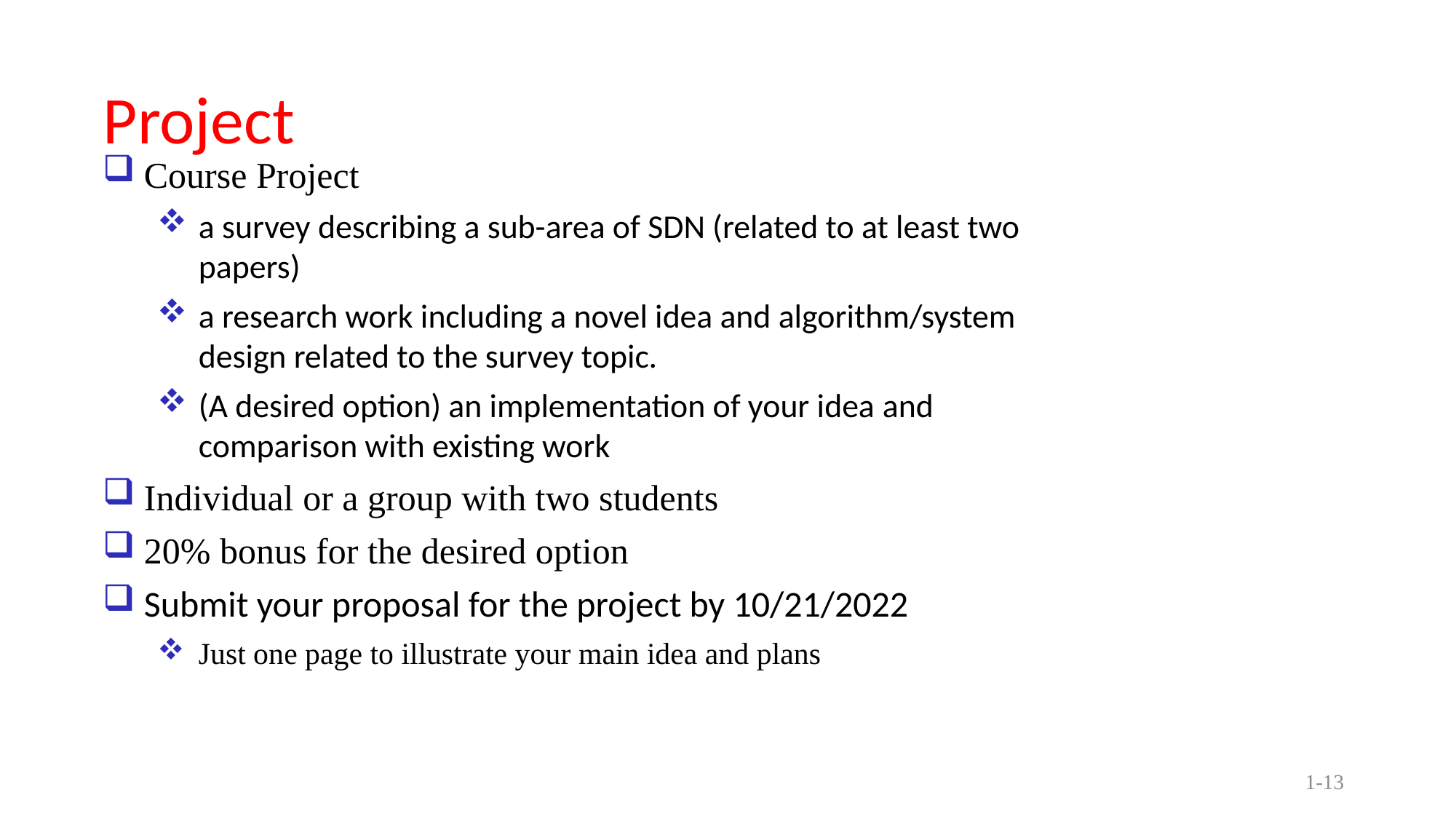

# Project
Course Project
a survey describing a sub-area of SDN (related to at least two papers)
a research work including a novel idea and algorithm/system design related to the survey topic.
(A desired option) an implementation of your idea and comparison with existing work
Individual or a group with two students
20% bonus for the desired option
Submit your proposal for the project by 10/21/2022
Just one page to illustrate your main idea and plans
1-13